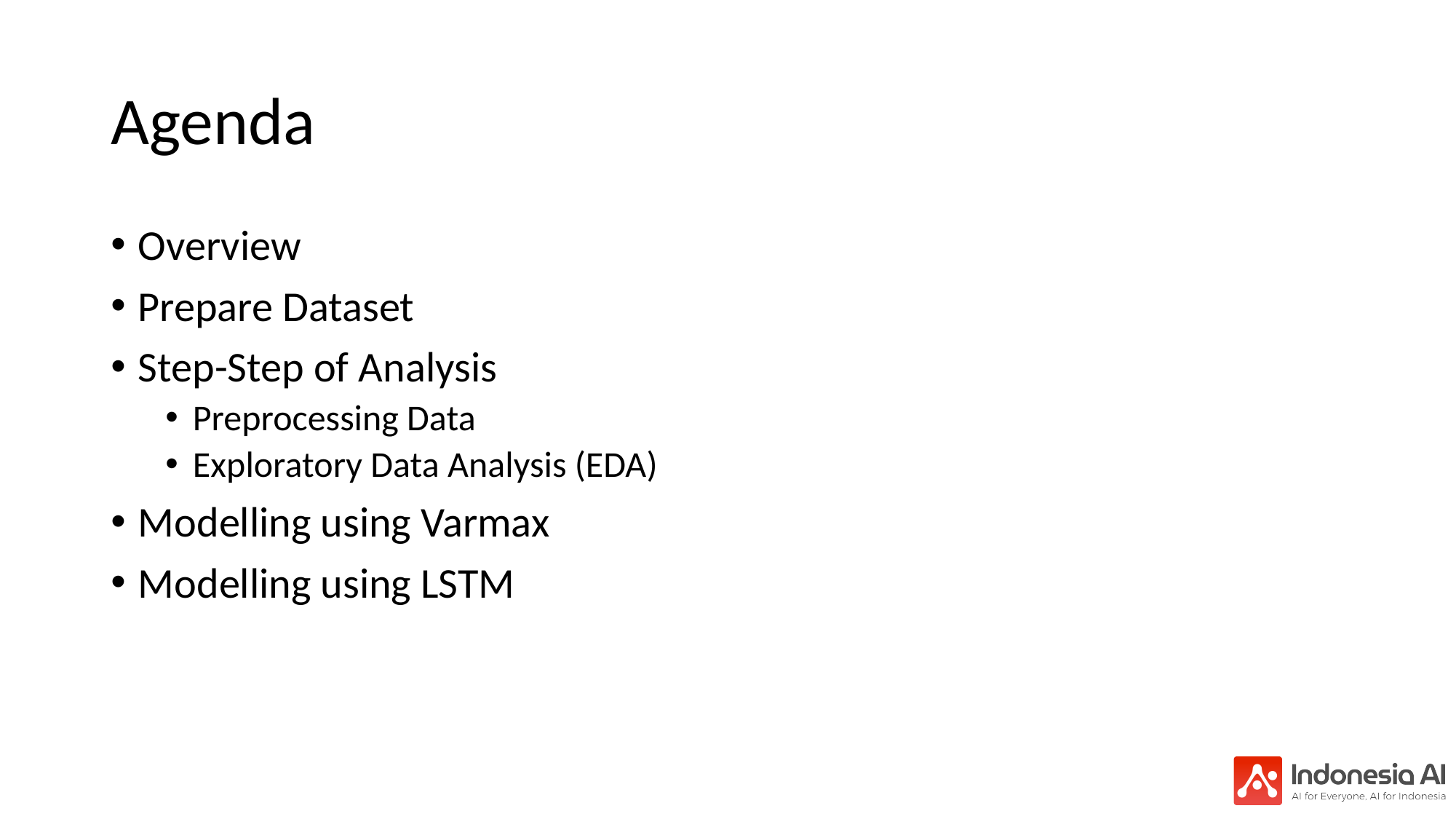

# Agenda
Overview
Prepare Dataset
Step-Step of Analysis
Preprocessing Data
Exploratory Data Analysis (EDA)
Modelling using Varmax
Modelling using LSTM